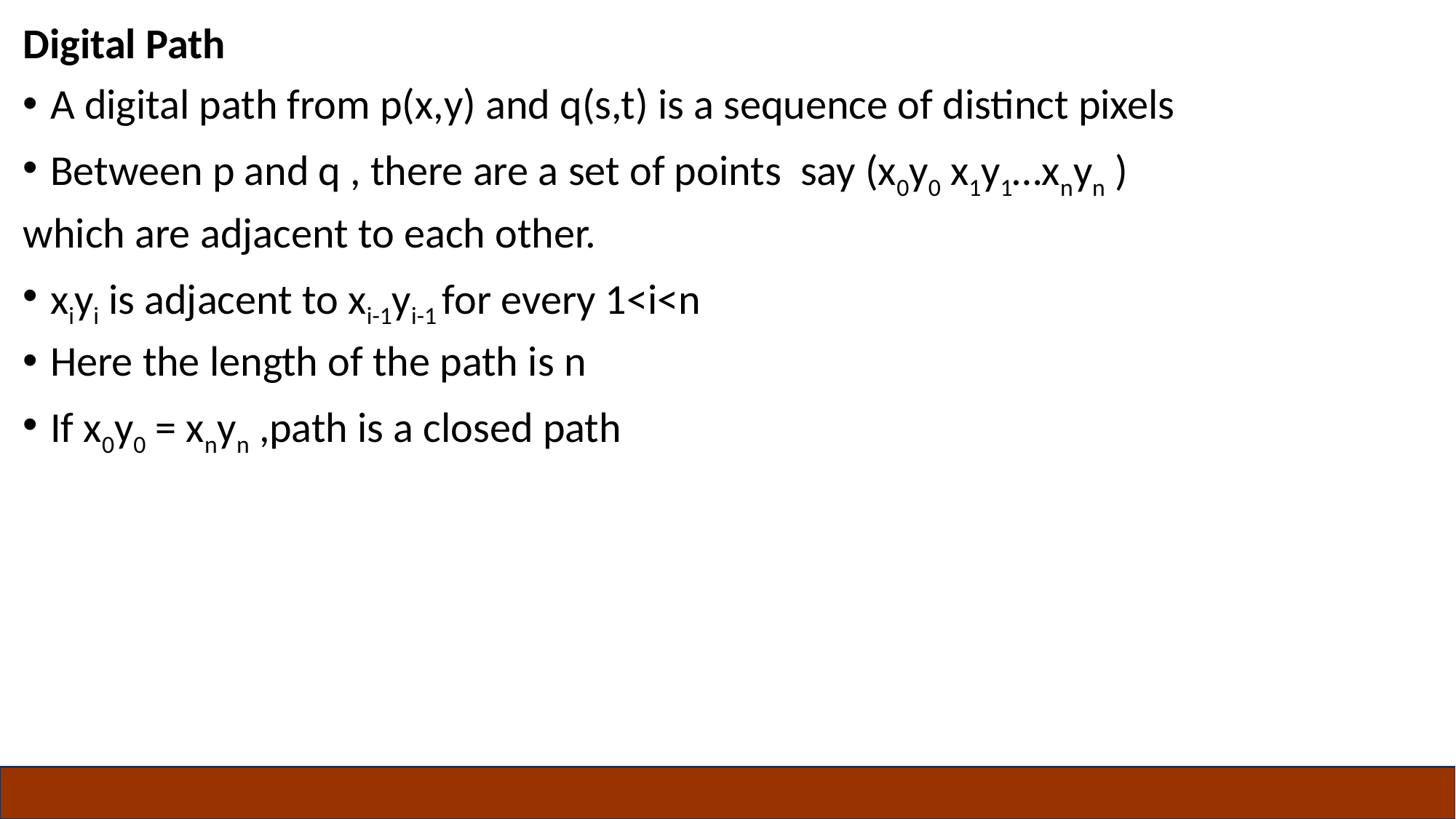

Digital Path
A digital path from p(x,y) and q(s,t) is a sequence of distinct pixels
Between p and q , there are a set of points  say (x0y0 x1y1…xnyn )
which are adjacent to each other.
xiyi is adjacent to xi-1yi-1 for every 1<i<n
Here the length of the path is n
If x0y0 = xnyn ,path is a closed path